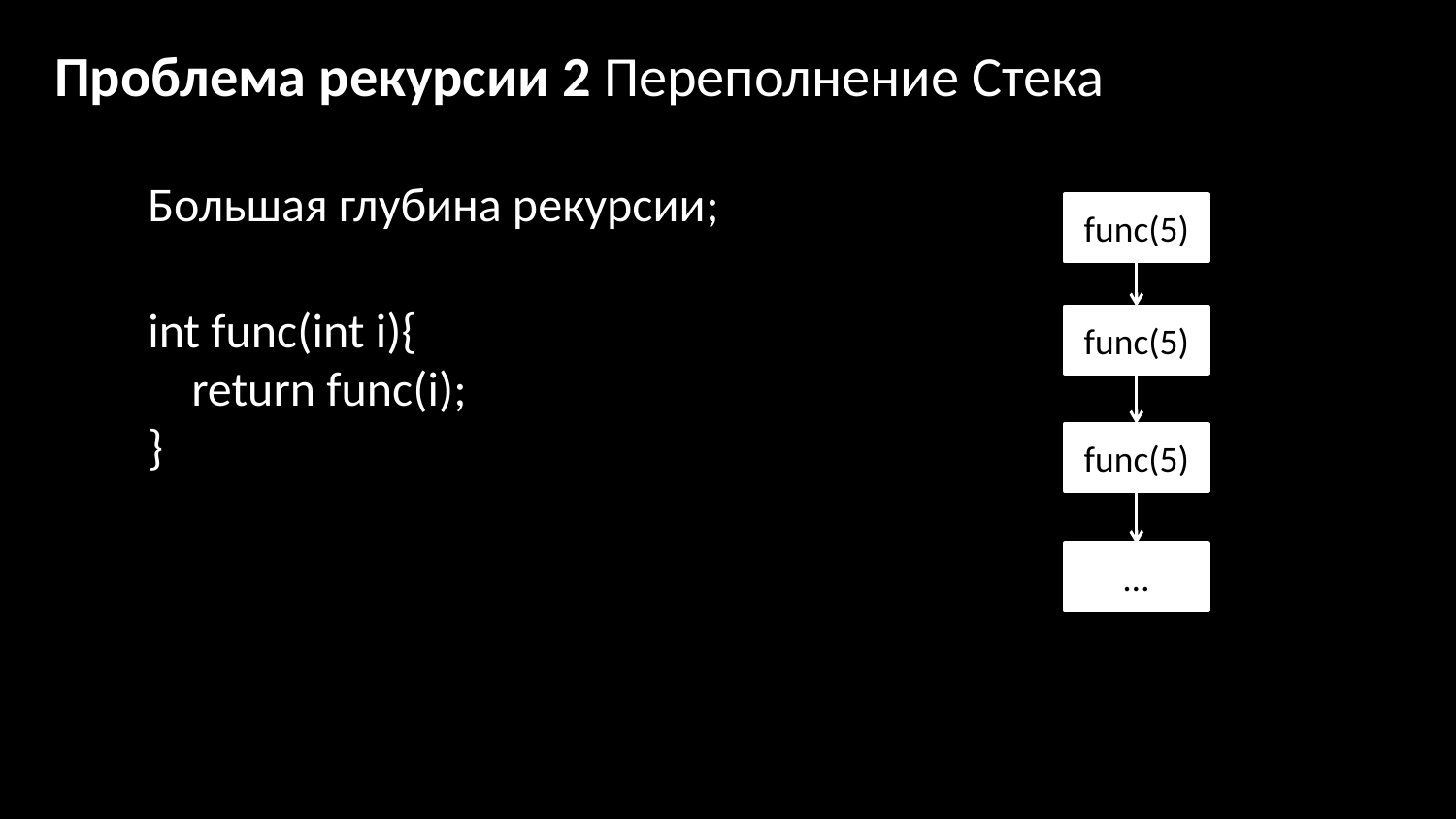

# Проблема рекурсии 2 Переполнение Стека
Большая глубина рекурсии;
int func(int i){
    return func(i);
}
func(5)
func(5)
func(5)
…